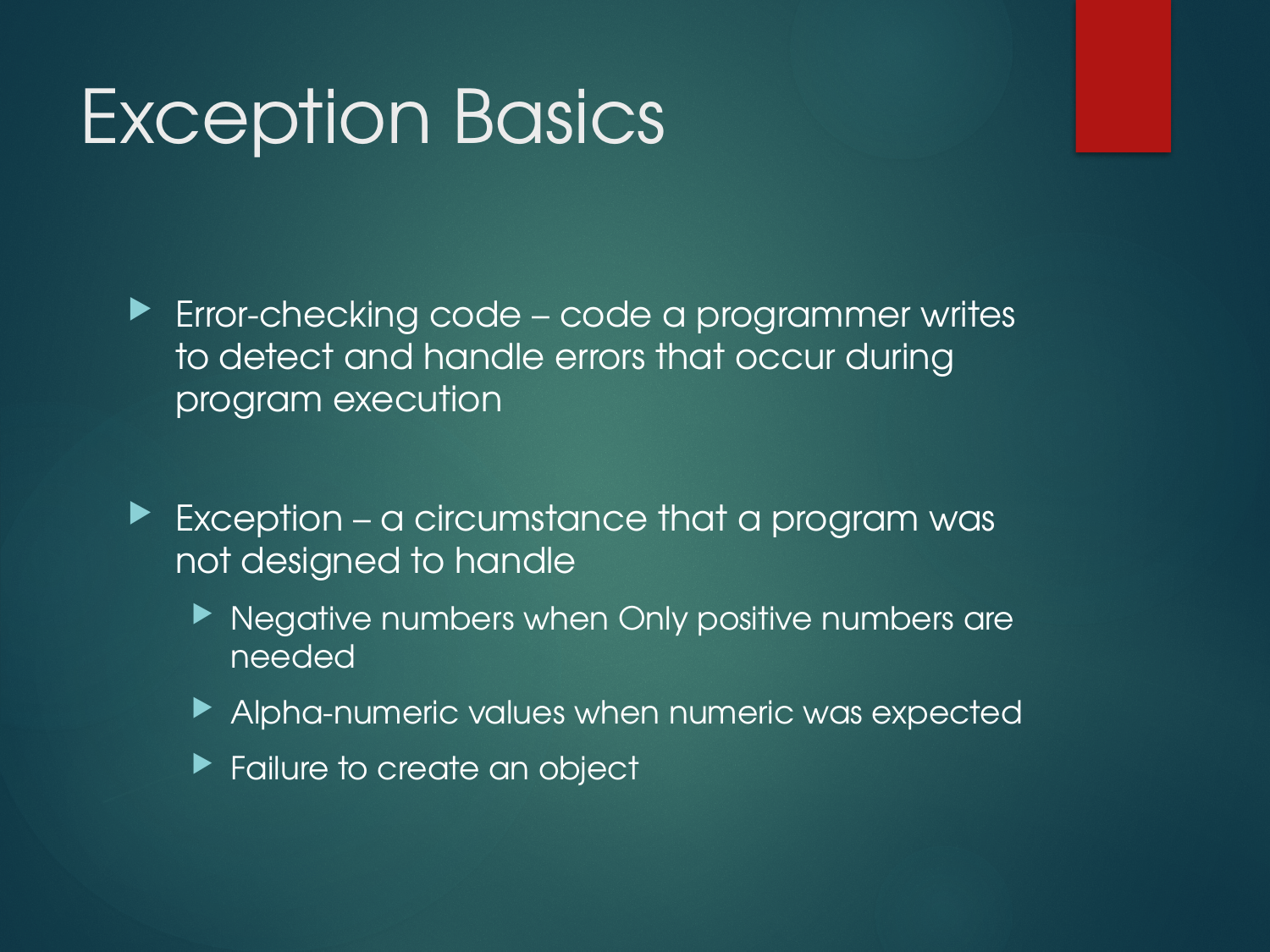

# Exception Basics
Error-checking code – code a programmer writes to detect and handle errors that occur during program execution

Exception – a circumstance that a program was not designed to handle
Negative numbers when Only positive numbers are needed
Alpha-numeric values when numeric was expected
Failure to create an object